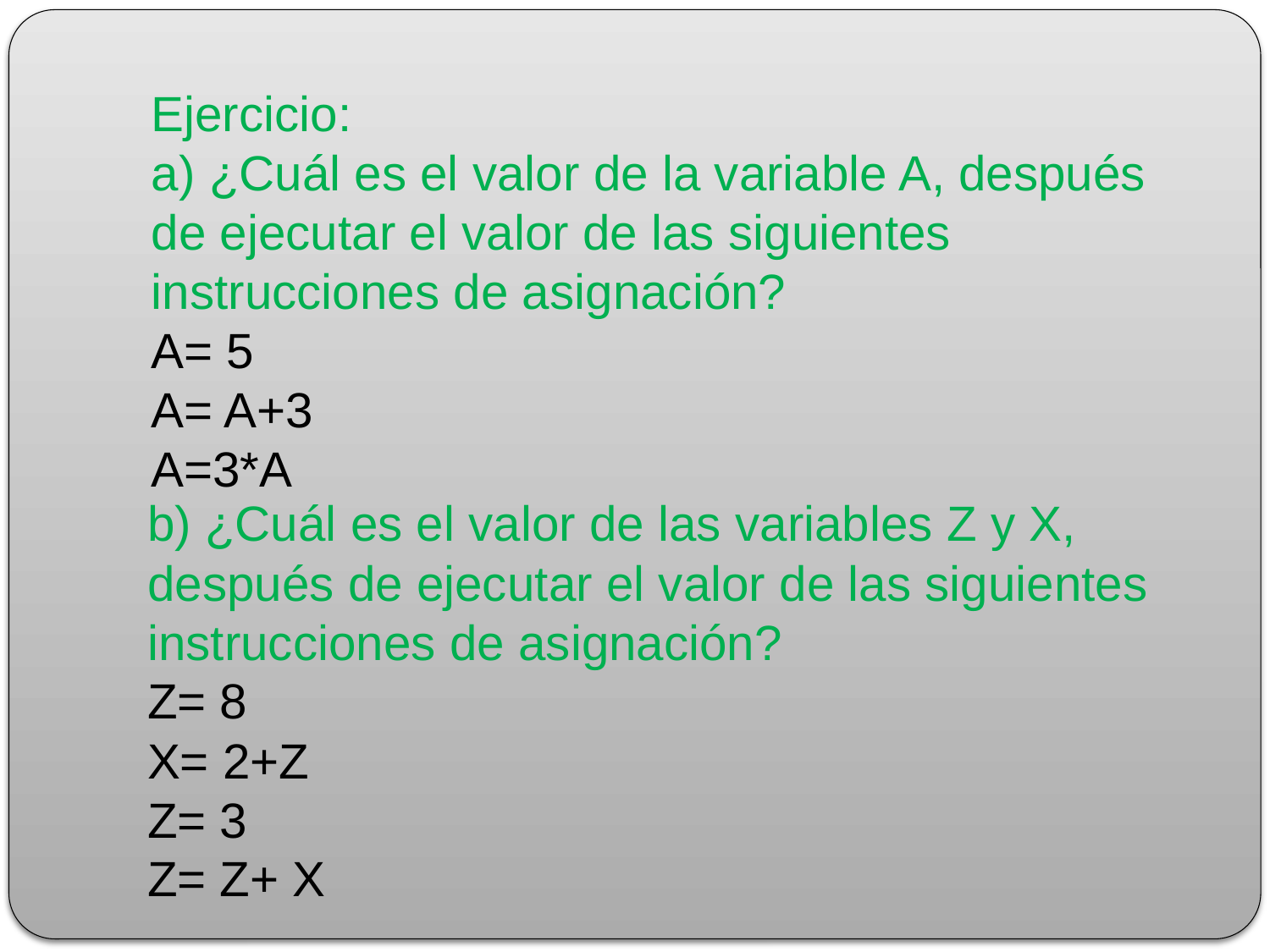

Ejercicio:
a) ¿Cuál es el valor de la variable A, después de ejecutar el valor de las siguientes instrucciones de asignación?
A= 5
A= A+3
A=3*A
b) ¿Cuál es el valor de las variables Z y X, después de ejecutar el valor de las siguientes instrucciones de asignación?
Z= 8
X= 2+Z
Z= 3
Z= Z+ X